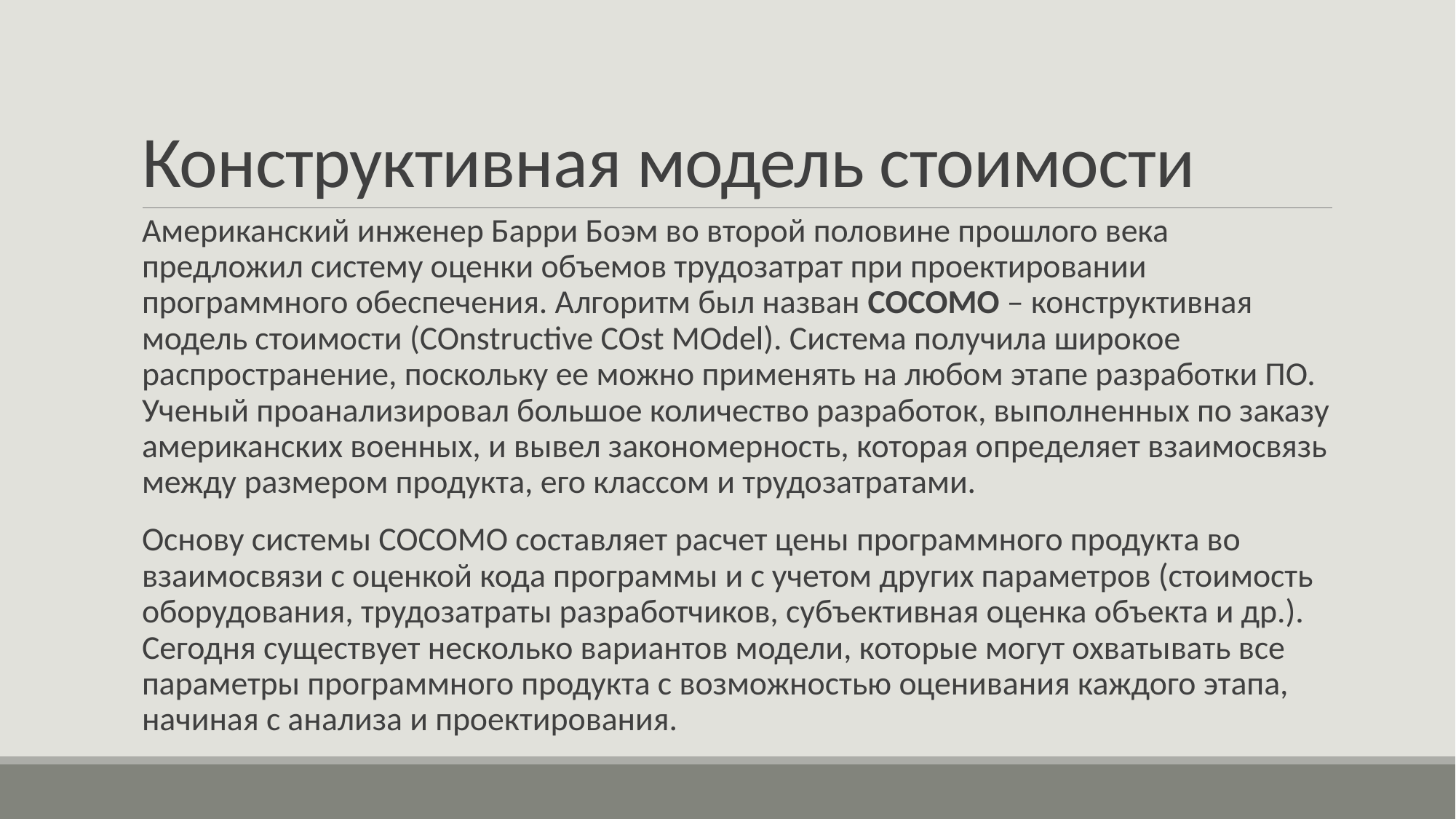

# Конструктивная модель стоимости
Американский инженер Барри Боэм во второй половине прошлого века предложил систему оценки объемов трудозатрат при проектировании программного обеспечения. Алгоритм был назван COCOMO – конструктивная модель стоимости (COnstructive COst MOdel). Система получила широкое распространение, поскольку ее можно применять на любом этапе разработки ПО. Ученый проанализировал большое количество разработок, выполненных по заказу американских военных, и вывел закономерность, которая определяет взаимосвязь между размером продукта, его классом и трудозатратами.
Основу системы COCOMO составляет расчет цены программного продукта во взаимосвязи с оценкой кода программы и с учетом других параметров (стоимость оборудования, трудозатраты разработчиков, субъективная оценка объекта и др.). Сегодня существует несколько вариантов модели, которые могут охватывать все параметры программного продукта с возможностью оценивания каждого этапа, начиная с анализа и проектирования.